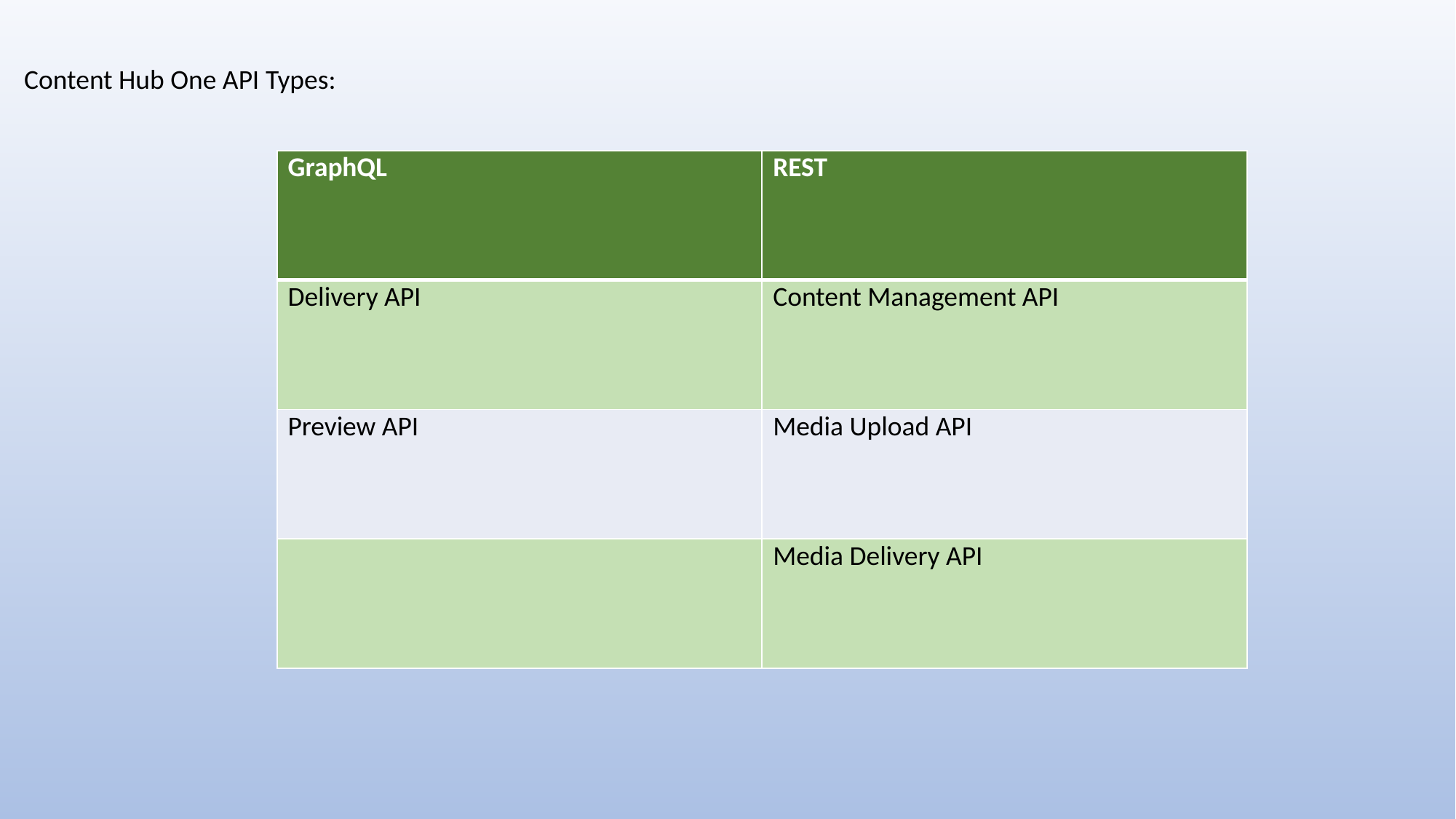

Content Hub One API Types:
| GraphQL | REST |
| --- | --- |
| Delivery API | Content Management API |
| Preview API | Media Upload API |
|  | Media Delivery API |